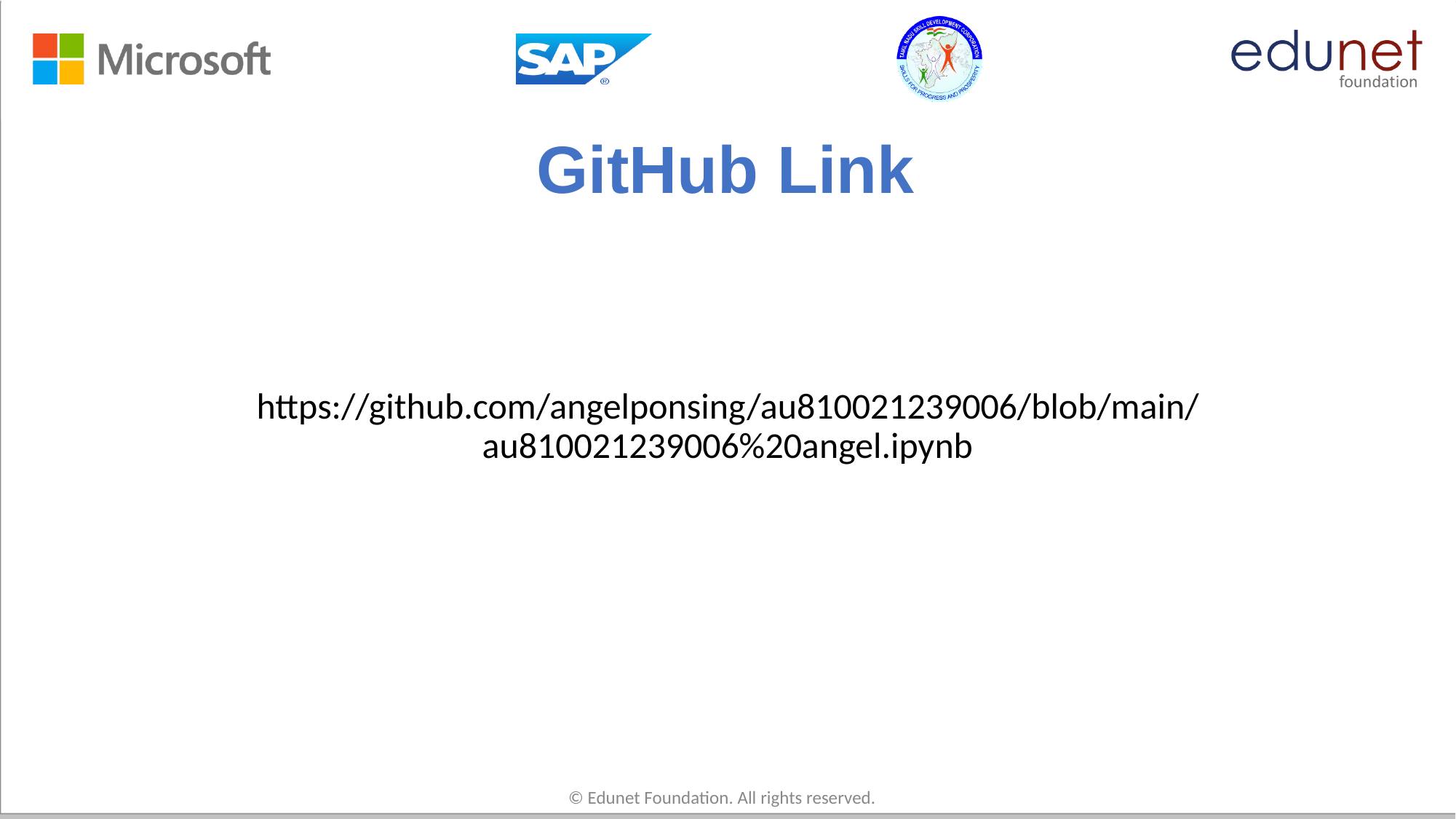

# GitHub Link
https://github.com/angelponsing/au810021239006/blob/main/au810021239006%20angel.ipynb
© Edunet Foundation. All rights reserved.